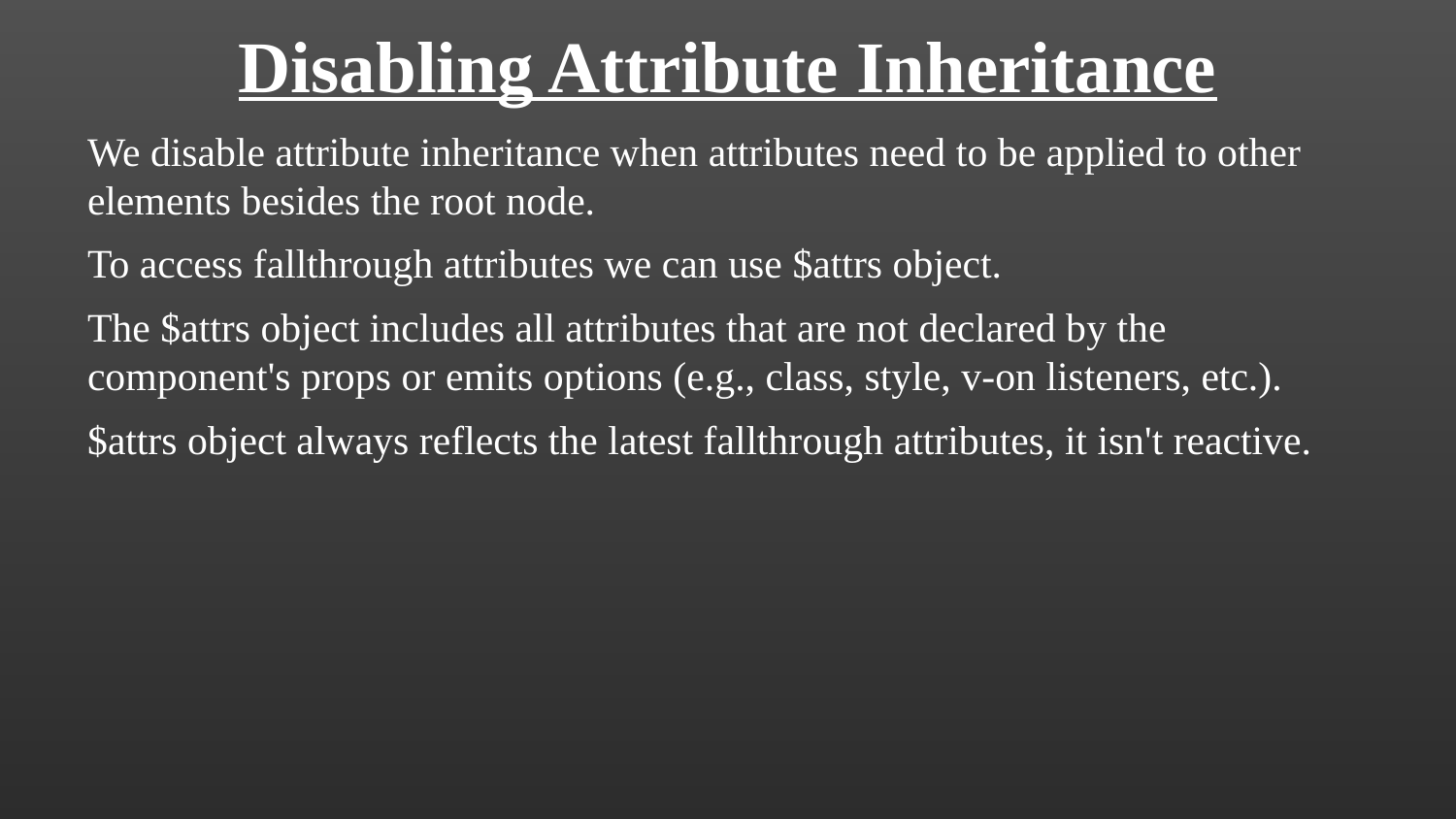

Disabling Attribute Inheritance
We disable attribute inheritance when attributes need to be applied to other elements besides the root node.
To access fallthrough attributes we can use $attrs object.
The $attrs object includes all attributes that are not declared by the component's props or emits options (e.g., class, style, v-on listeners, etc.).
$attrs object always reflects the latest fallthrough attributes, it isn't reactive.